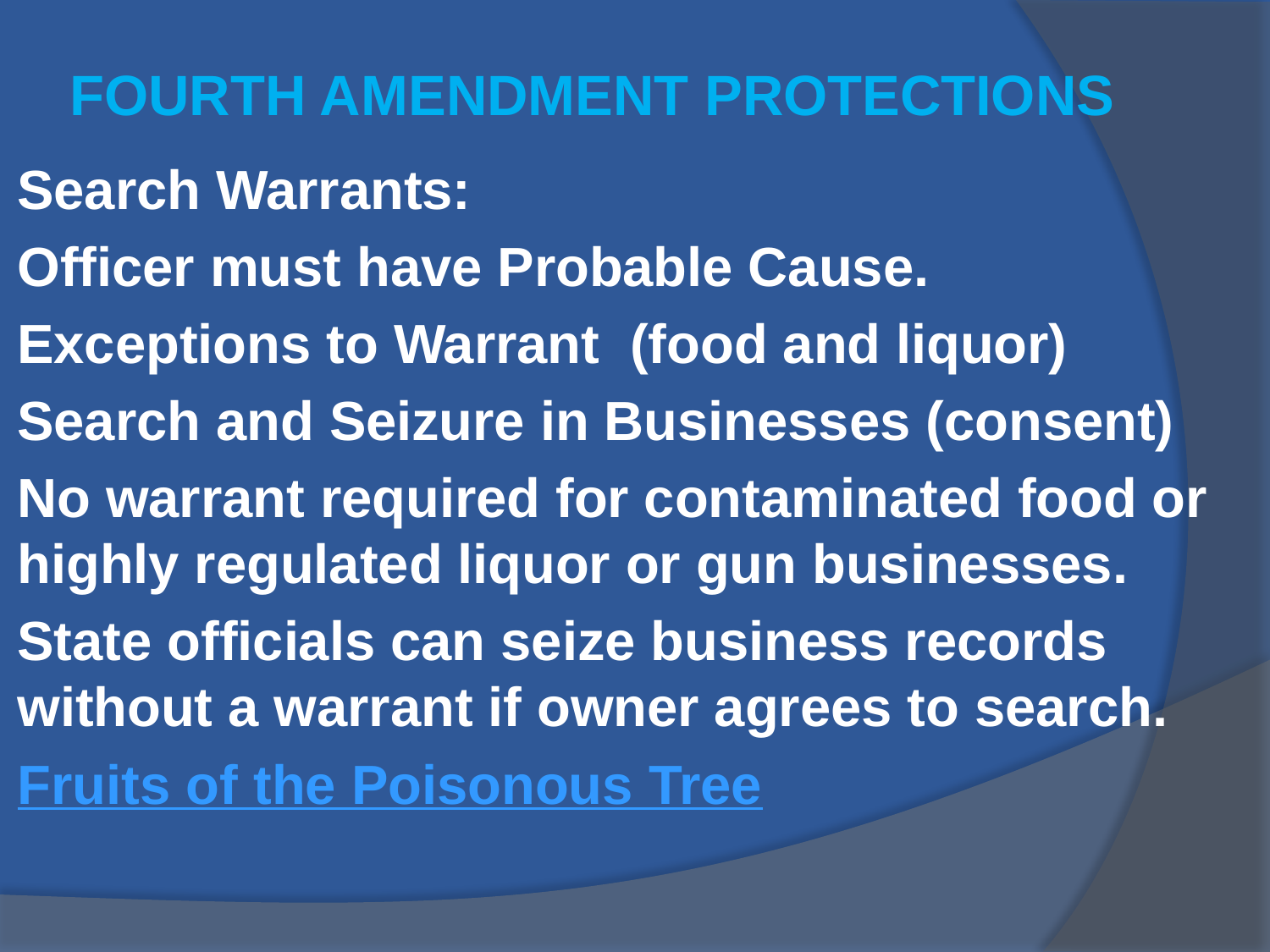

# FOURTH AMENDMENT PROTECTIONS
Search Warrants:
Officer must have Probable Cause.
Exceptions to Warrant  (food and liquor)
Search and Seizure in Businesses (consent)
No warrant required for contaminated food or highly regulated liquor or gun businesses.
State officials can seize business records without a warrant if owner agrees to search.
Fruits of the Poisonous Tree